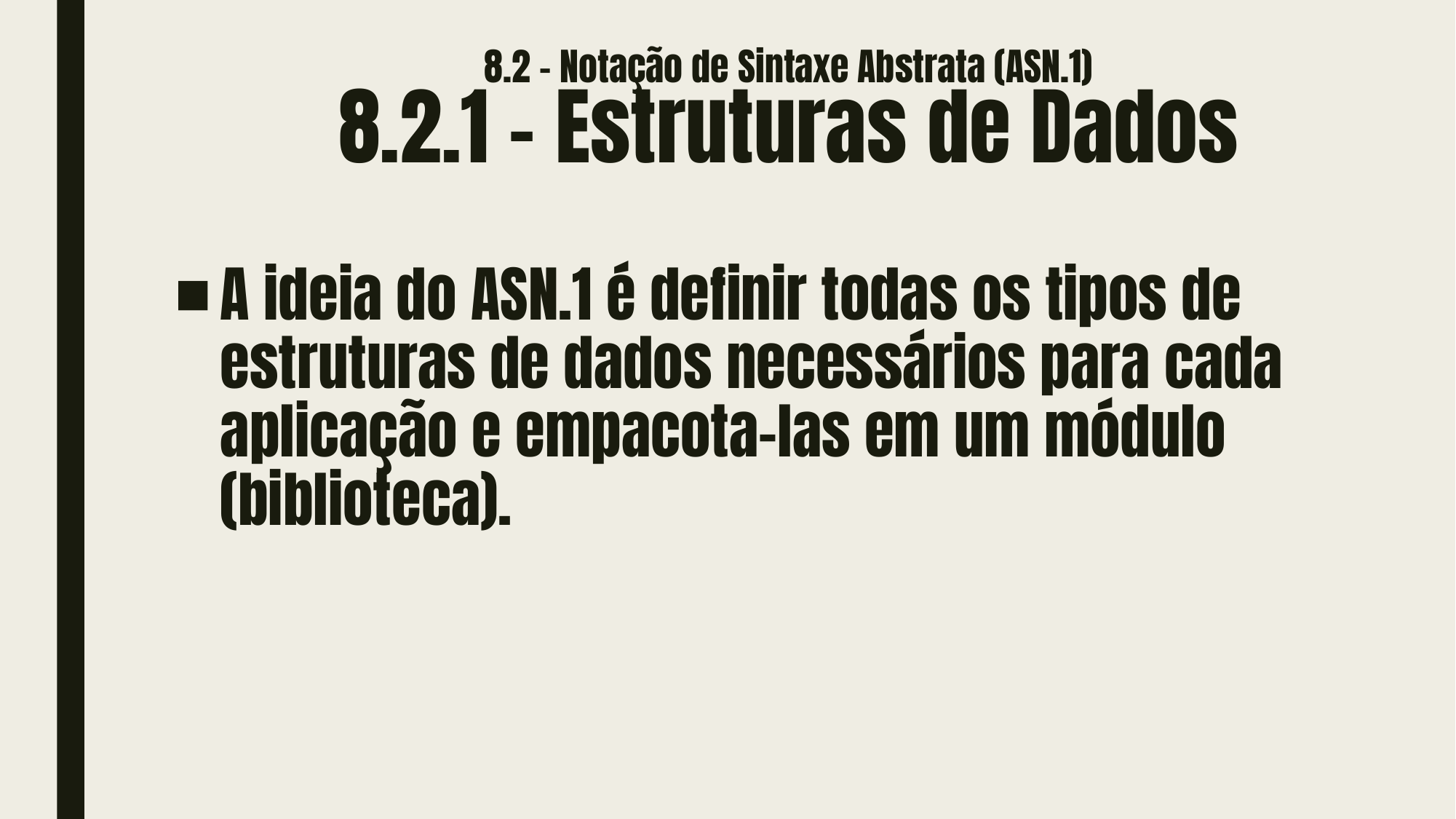

# 8.2 - Notação de Sintaxe Abstrata (ASN.1) 8.2.1 - Estruturas de Dados
A ideia do ASN.1 é definir todas os tipos de estruturas de dados necessários para cada aplicação e empacota-las em um módulo (biblioteca).